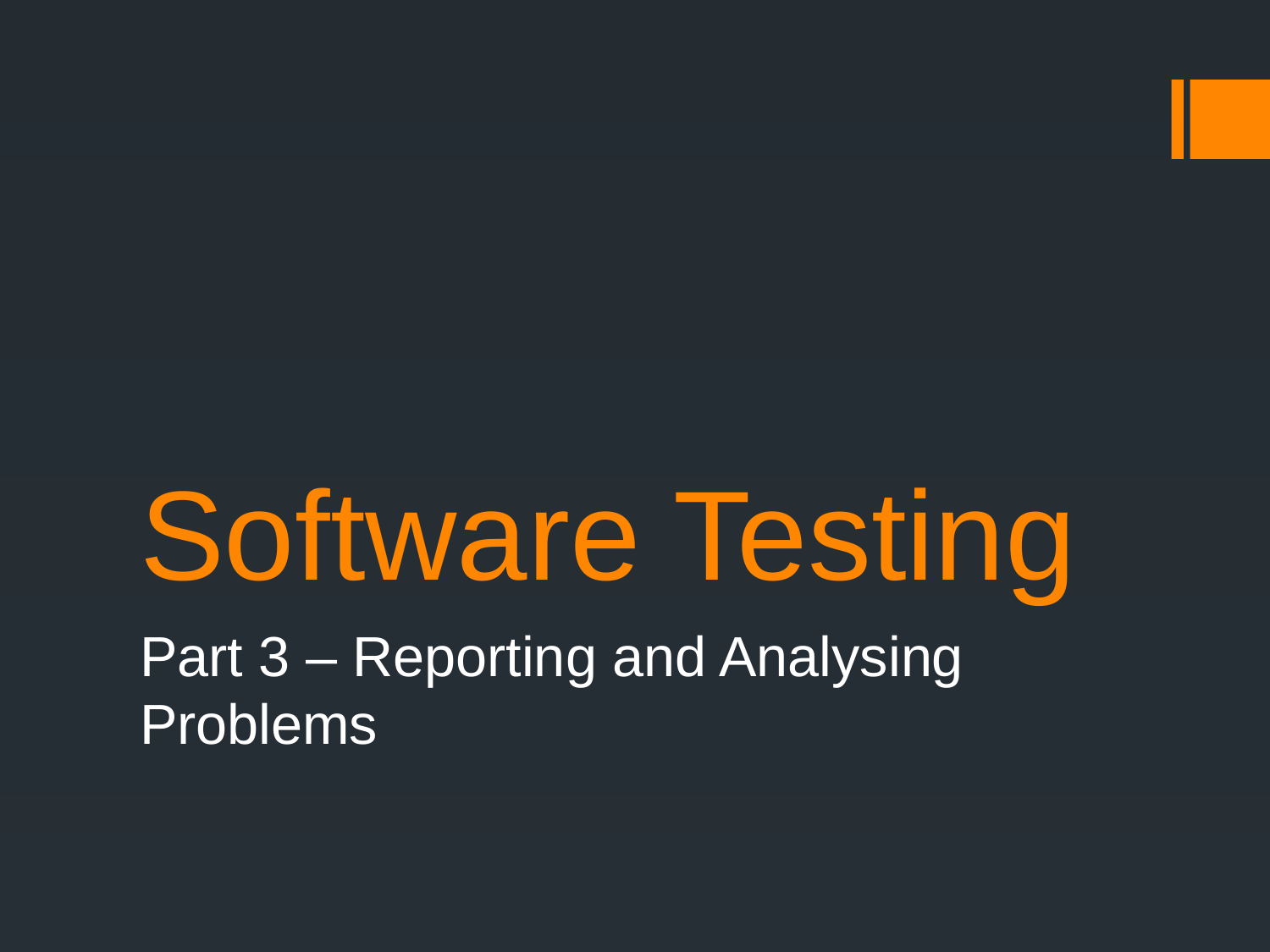

# Software Testing
Part 3 – Reporting and Analysing Problems